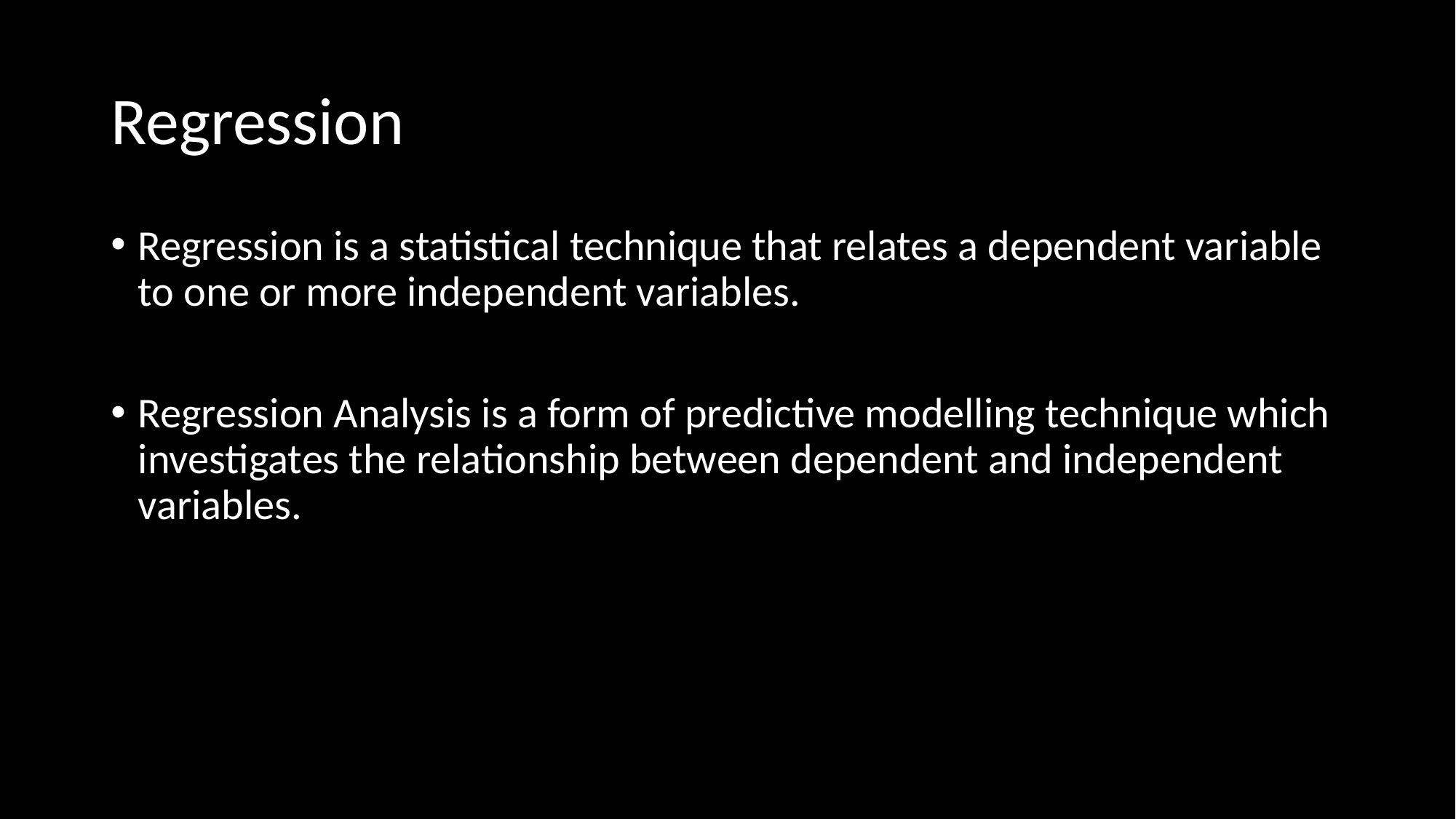

# Regression
Regression is a statistical technique that relates a dependent variable to one or more independent variables.

Regression Analysis is a form of predictive modelling technique which investigates the relationship between dependent and independent variables.